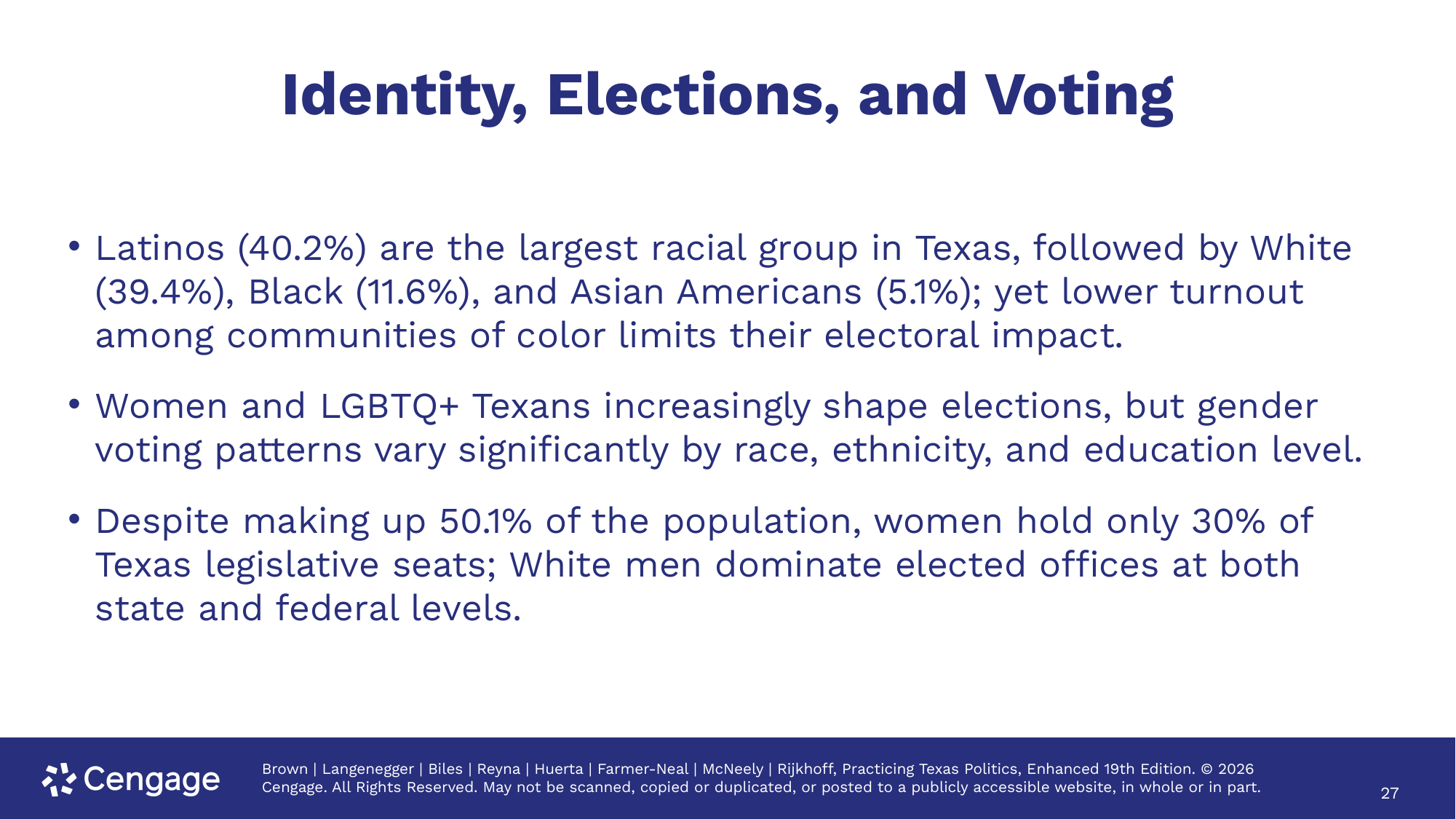

# Identity, Elections, and Voting
Latinos (40.2%) are the largest racial group in Texas, followed by White (39.4%), Black (11.6%), and Asian Americans (5.1%); yet lower turnout among communities of color limits their electoral impact.
Women and LGBTQ+ Texans increasingly shape elections, but gender voting patterns vary significantly by race, ethnicity, and education level.
Despite making up 50.1% of the population, women hold only 30% of Texas legislative seats; White men dominate elected offices at both state and federal levels.